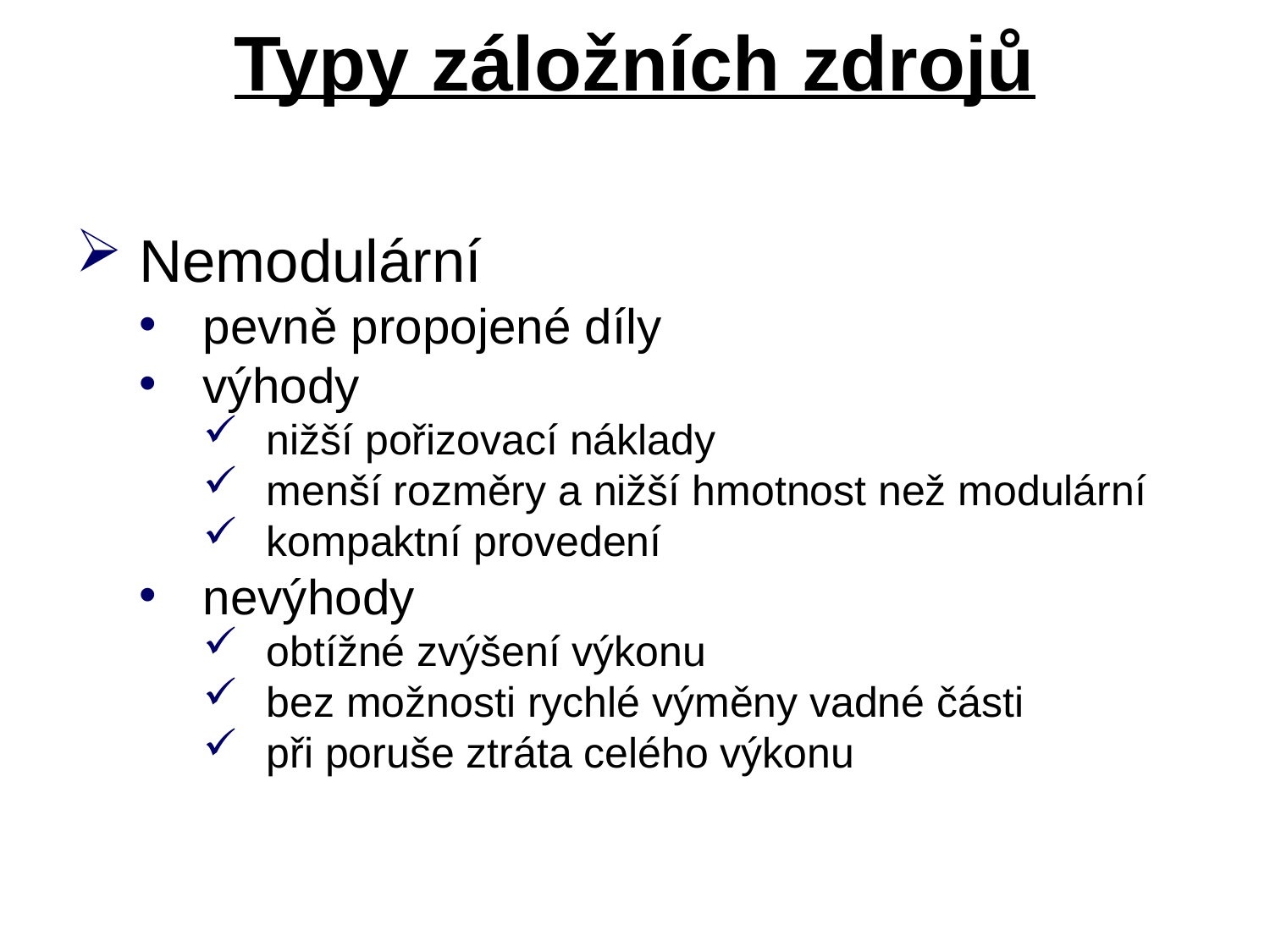

# Typy záložních zdrojů
Nemodulární
pevně propojené díly
výhody
nižší pořizovací náklady
menší rozměry a nižší hmotnost než modulární
kompaktní provedení
nevýhody
obtížné zvýšení výkonu
bez možnosti rychlé výměny vadné části
při poruše ztráta celého výkonu